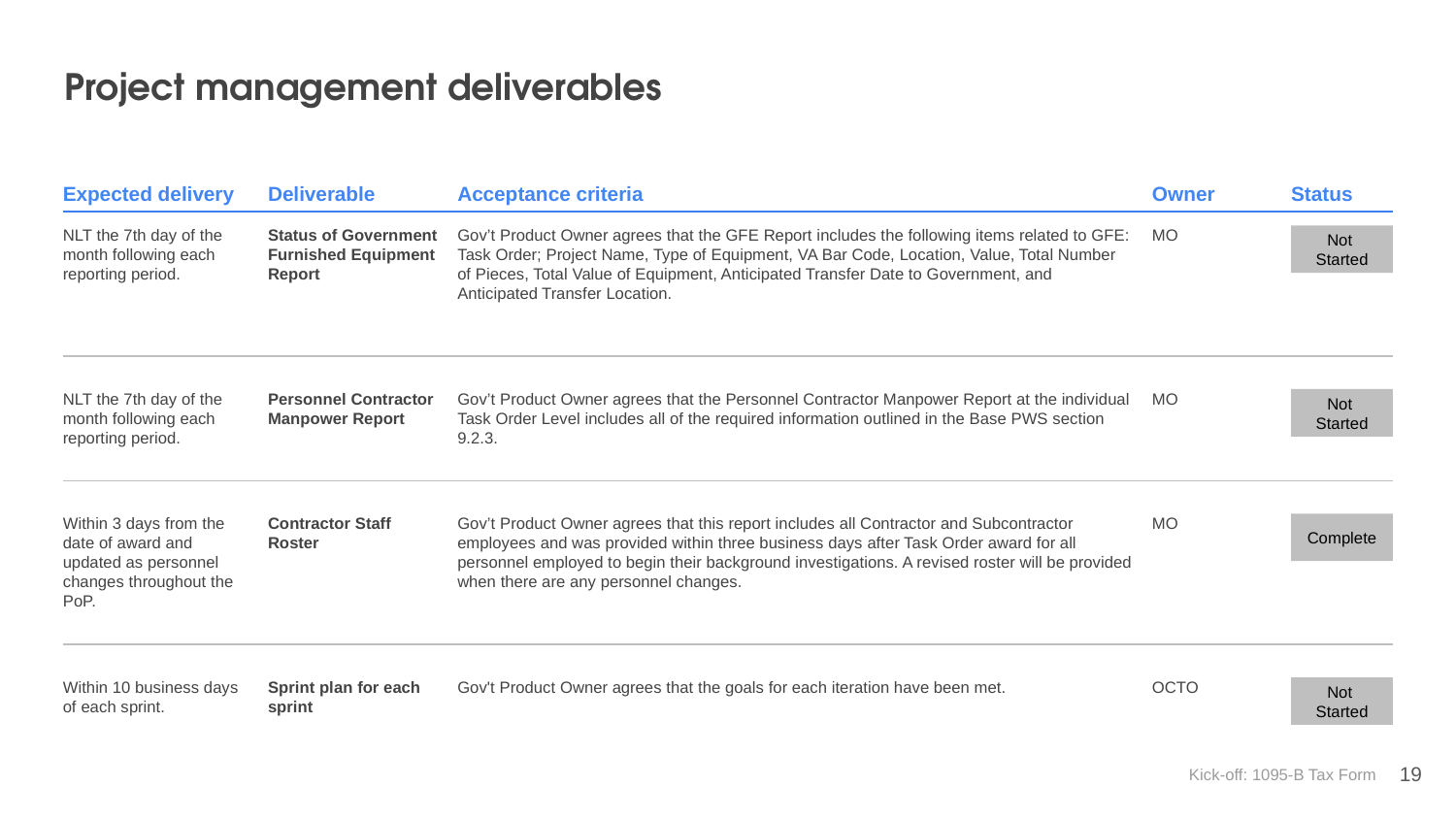

# Project management deliverables
Expected delivery
Deliverable
Acceptance criteria
Owner
Status
NLT the 7th day of the month following each reporting period.
Status of Government Furnished Equipment Report
Gov’t Product Owner agrees that the GFE Report includes the following items related to GFE: Task Order; Project Name, Type of Equipment, VA Bar Code, Location, Value, Total Number of Pieces, Total Value of Equipment, Anticipated Transfer Date to Government, and Anticipated Transfer Location.
MO
Not
Started
NLT the 7th day of the month following each reporting period.
Personnel Contractor Manpower Report
Gov’t Product Owner agrees that the Personnel Contractor Manpower Report at the individual Task Order Level includes all of the required information outlined in the Base PWS section 9.2.3.
MO
Not
Started
Within 3 days from the date of award and updated as personnel changes throughout the PoP.
Contractor Staff Roster
Gov’t Product Owner agrees that this report includes all Contractor and Subcontractor employees and was provided within three business days after Task Order award for all personnel employed to begin their background investigations. A revised roster will be provided when there are any personnel changes.
MO
Complete
Within 10 business days of each sprint.
Sprint plan for each sprint
Gov't Product Owner agrees that the goals for each iteration have been met.
OCTO
Not
Started
19
Kick-off: 1095-B Tax Form